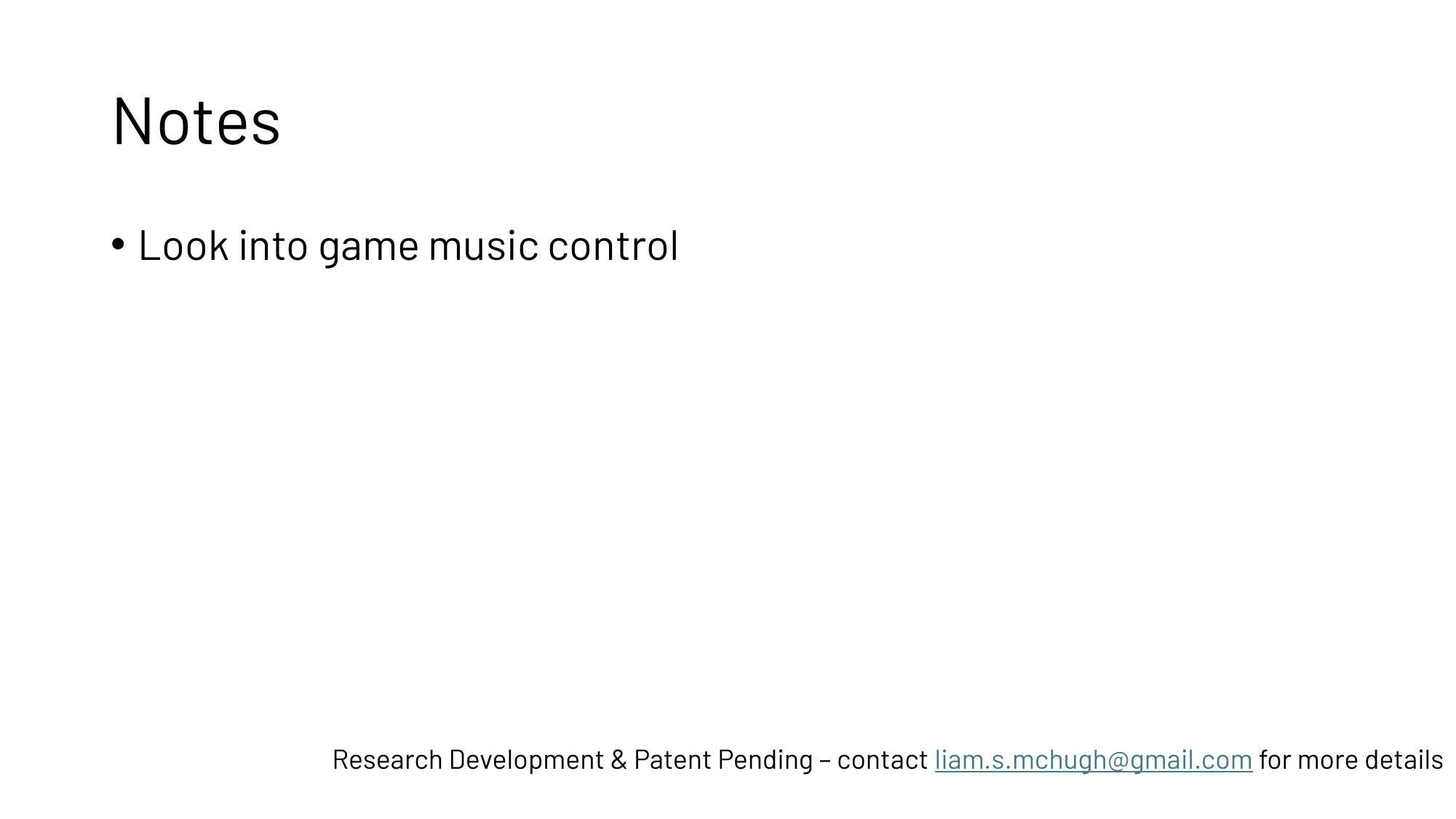

# Notes
Look into game music control

Research Development & Patent Pending – contact liam.s.mchugh@gmail.com for more details